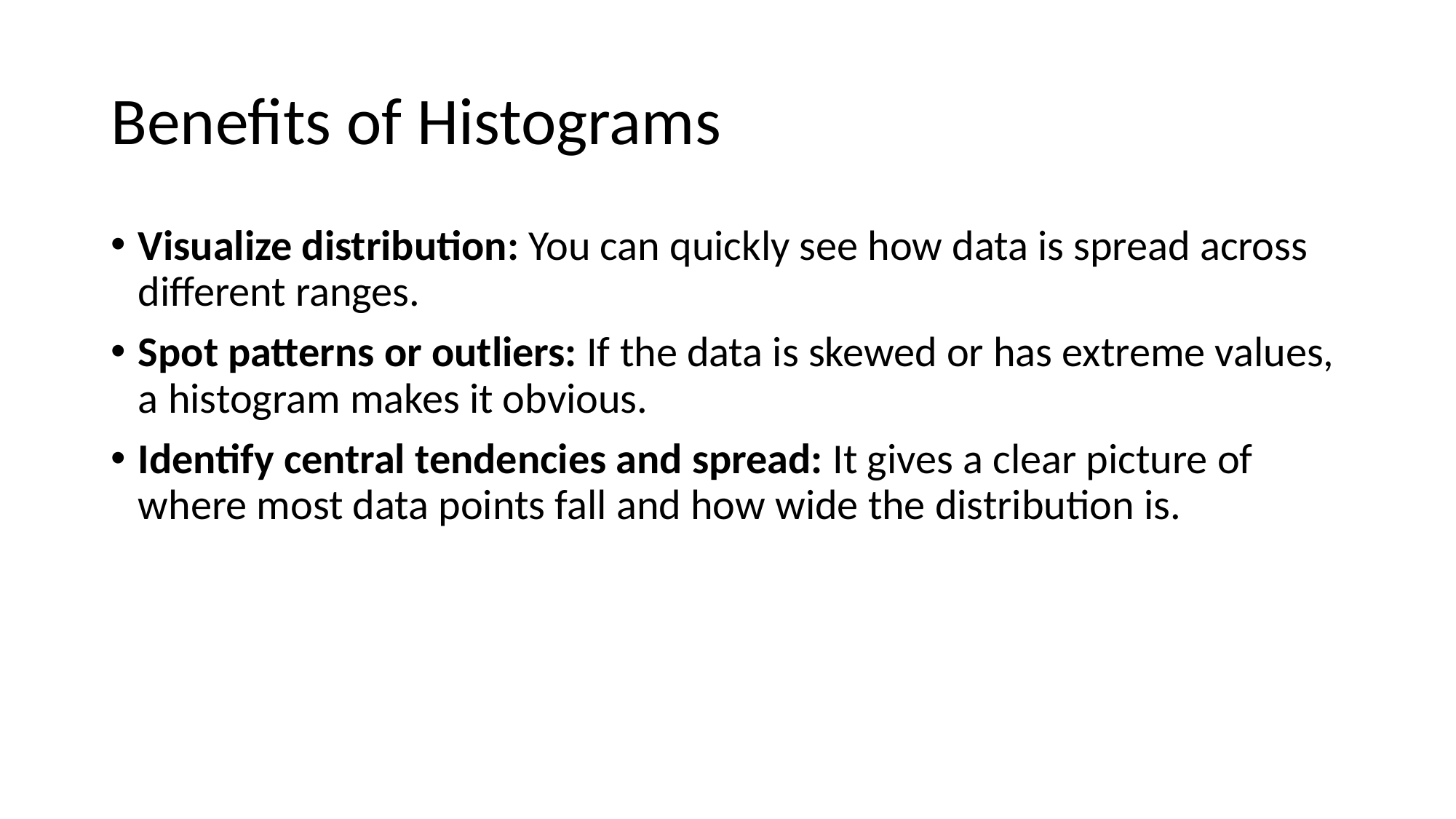

# Benefits of Histograms
Visualize distribution: You can quickly see how data is spread across different ranges.
Spot patterns or outliers: If the data is skewed or has extreme values, a histogram makes it obvious.
Identify central tendencies and spread: It gives a clear picture of where most data points fall and how wide the distribution is.